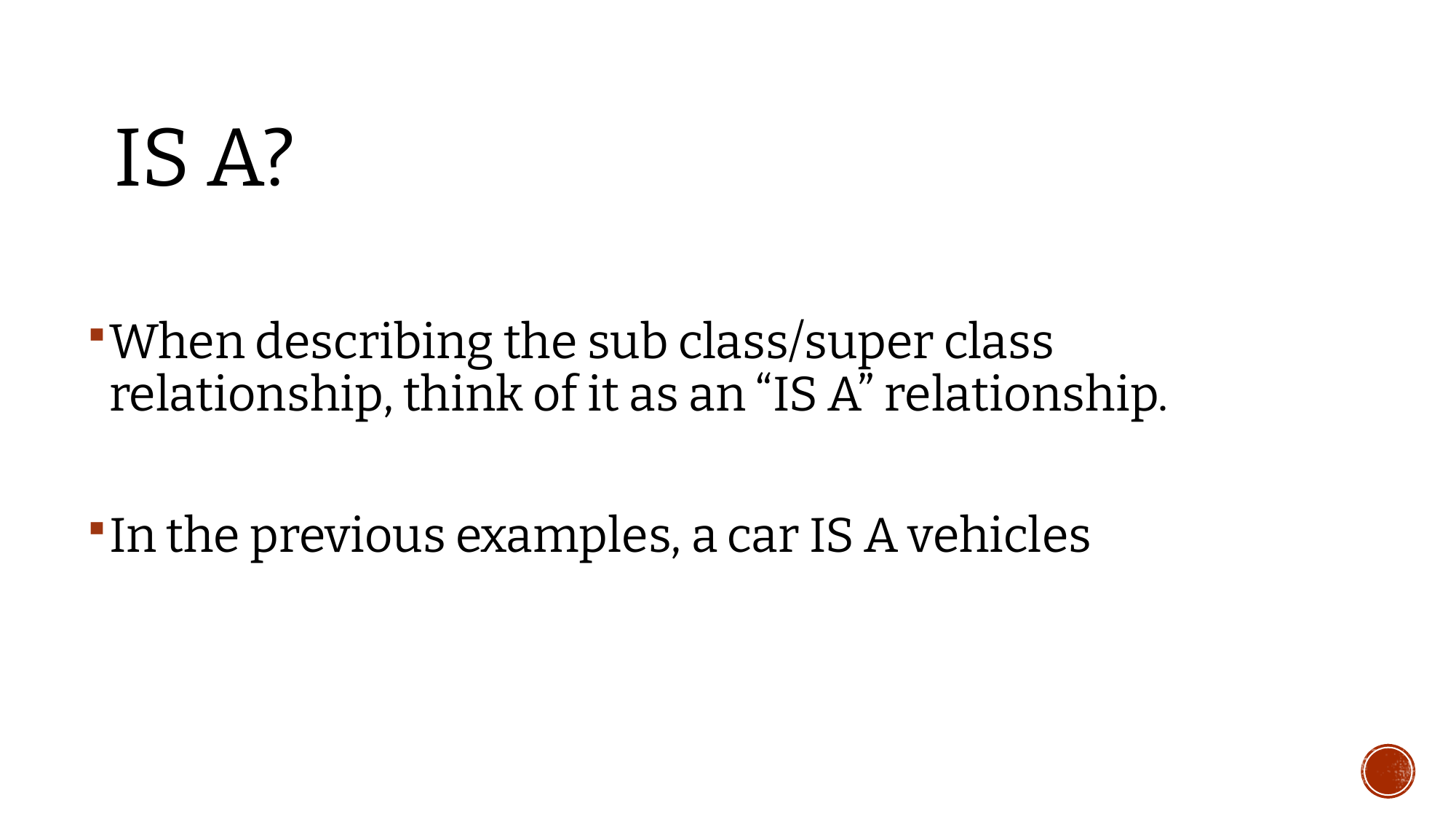

# Is a?
When describing the sub class/super class relationship, think of it as an “IS A” relationship.

In the previous examples, a car IS A vehicles